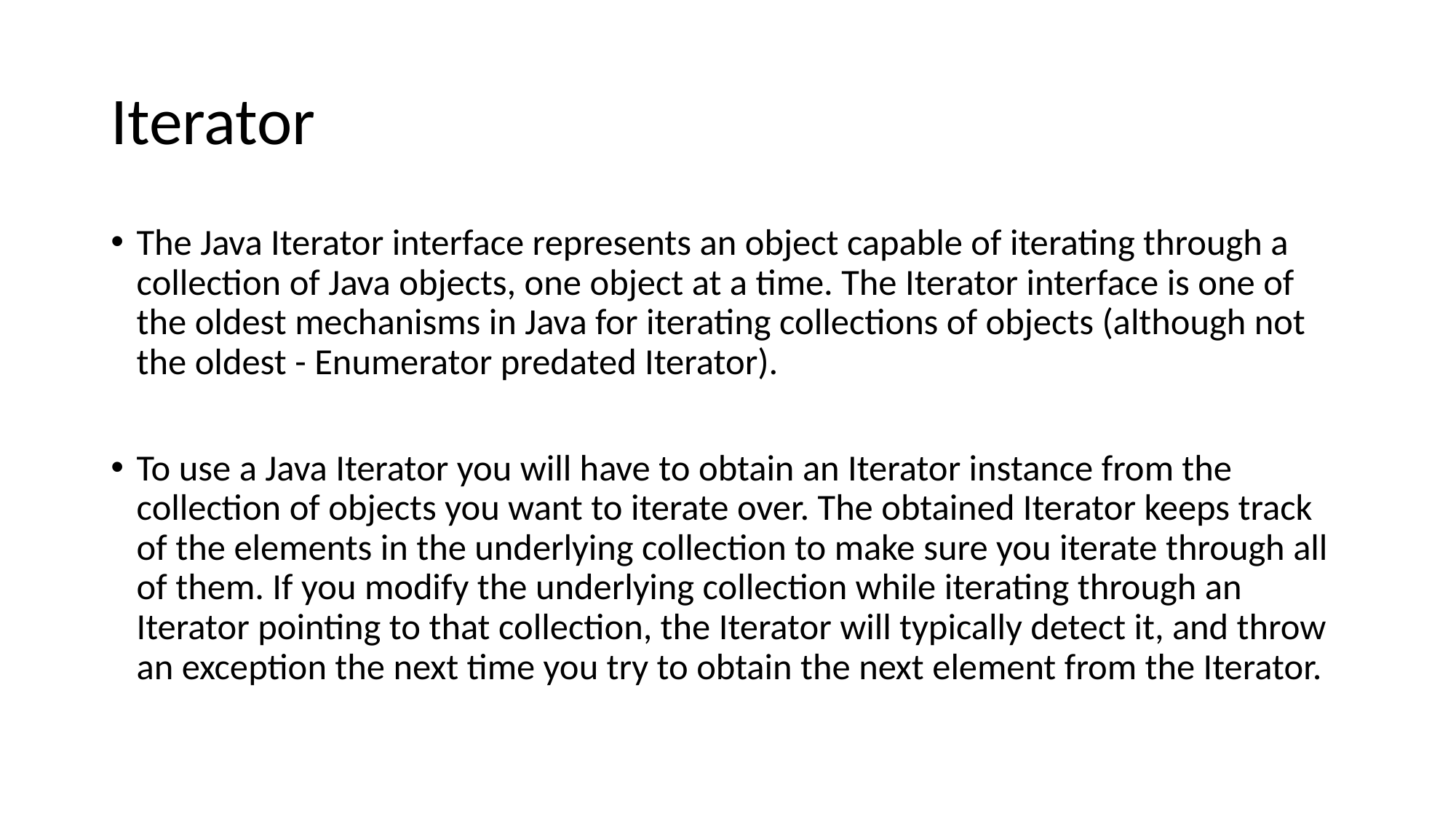

# Iterator
The Java Iterator interface represents an object capable of iterating through a collection of Java objects, one object at a time. The Iterator interface is one of the oldest mechanisms in Java for iterating collections of objects (although not the oldest - Enumerator predated Iterator).

To use a Java Iterator you will have to obtain an Iterator instance from the collection of objects you want to iterate over. The obtained Iterator keeps track of the elements in the underlying collection to make sure you iterate through all of them. If you modify the underlying collection while iterating through an Iterator pointing to that collection, the Iterator will typically detect it, and throw an exception the next time you try to obtain the next element from the Iterator.